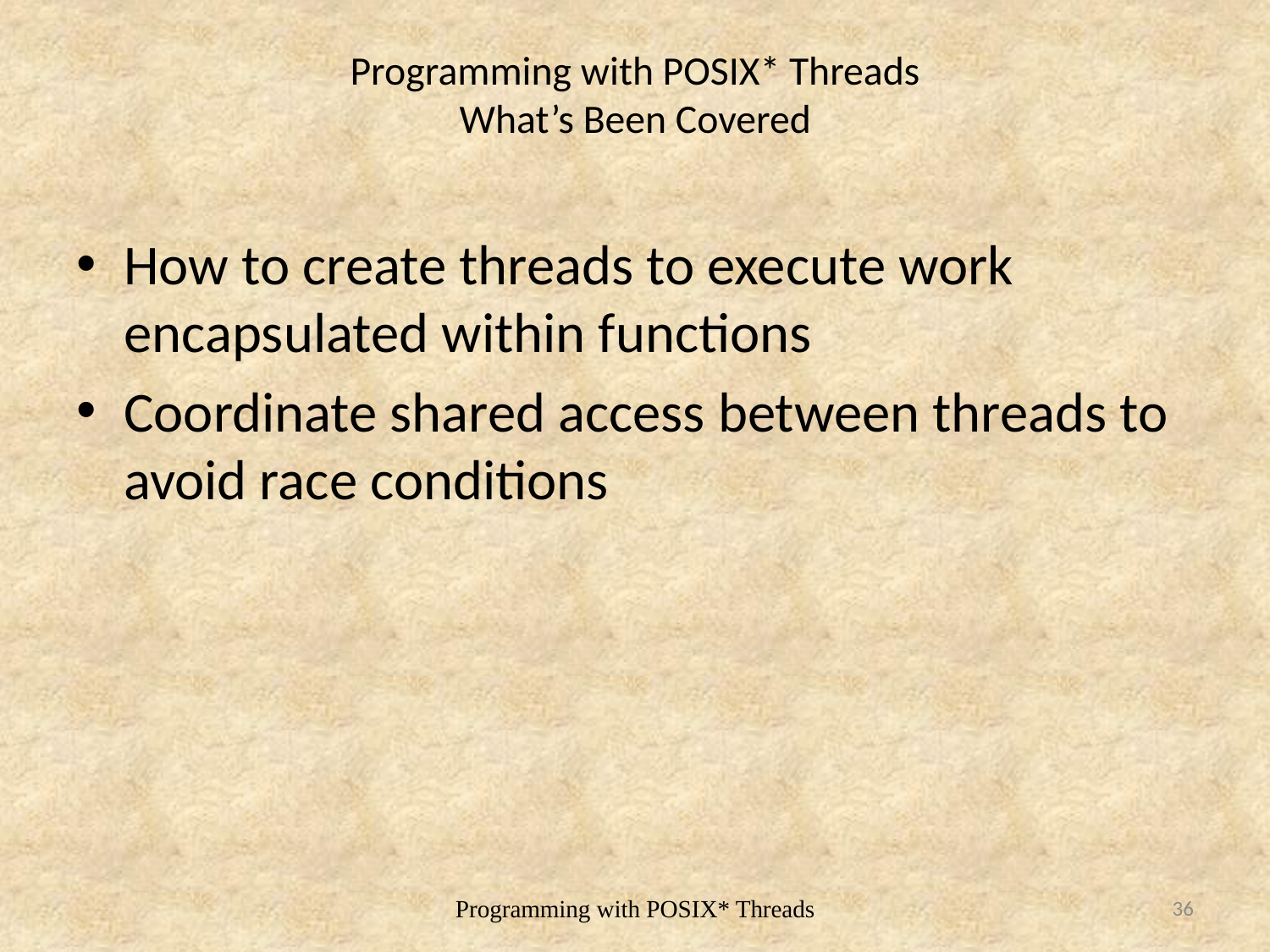

# Programming with POSIX* Threads What’s Been Covered
How to create threads to execute work encapsulated within functions
Coordinate shared access between threads to avoid race conditions
36
Programming with POSIX* Threads